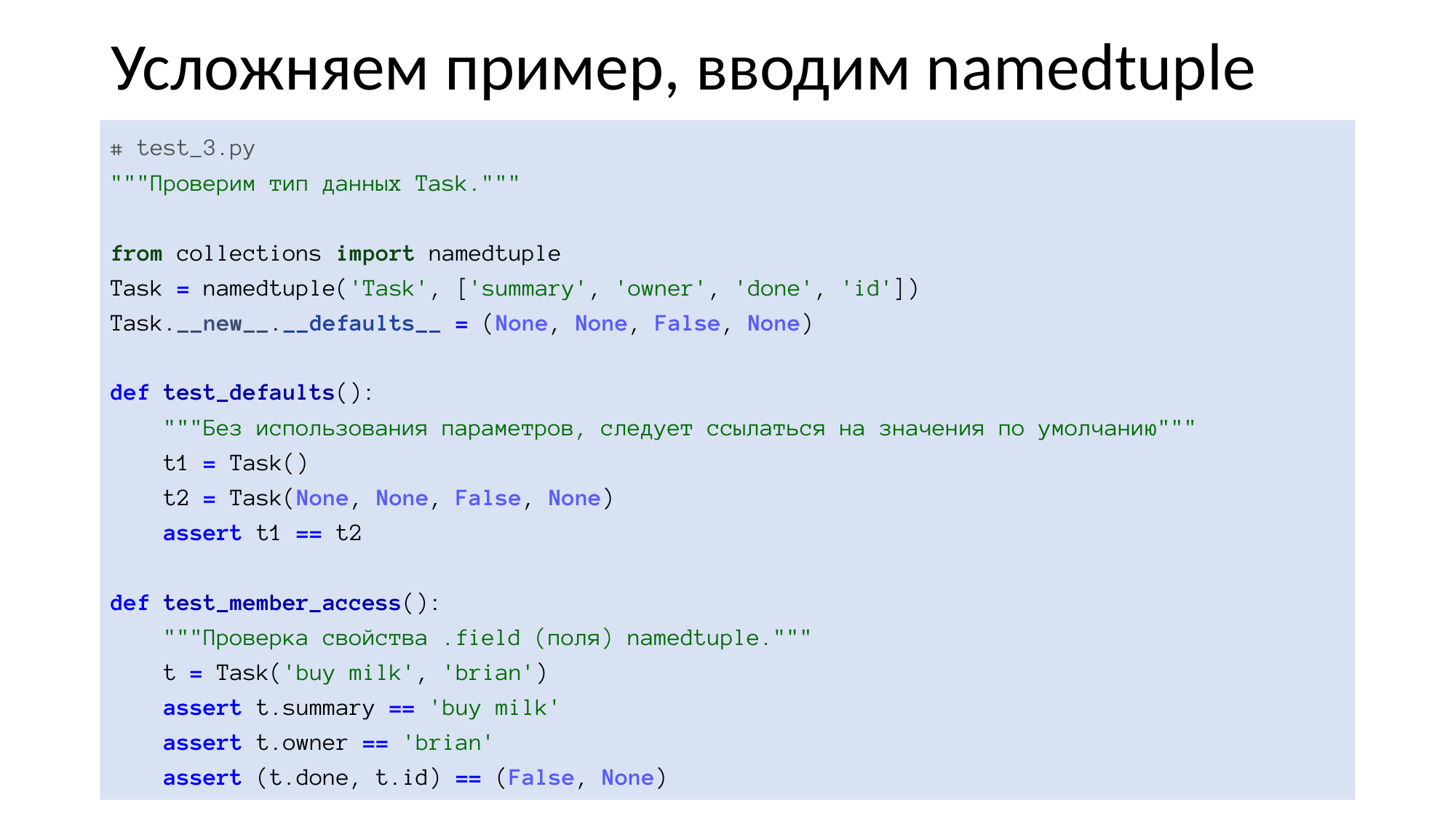

# Усложняем пример, вводим namedtuple
# test_3.py """Проверим тип данных Task.""" from collections import namedtuple Task = namedtuple('Task', ['summary', 'owner', 'done', 'id']) Task.__new__.__defaults__ = (None, None, False, None) def test_defaults():     """Без использования параметров, следует ссылаться на значения по умолчанию"""     t1 = Task()     t2 = Task(None, None, False, None)     assert t1 == t2 def test_member_access():     """Проверка свойства .field (поля) namedtuple."""     t = Task('buy milk', 'brian')     assert t.summary == 'buy milk'     assert t.owner == 'brian'     assert (t.done, t.id) == (False, None)